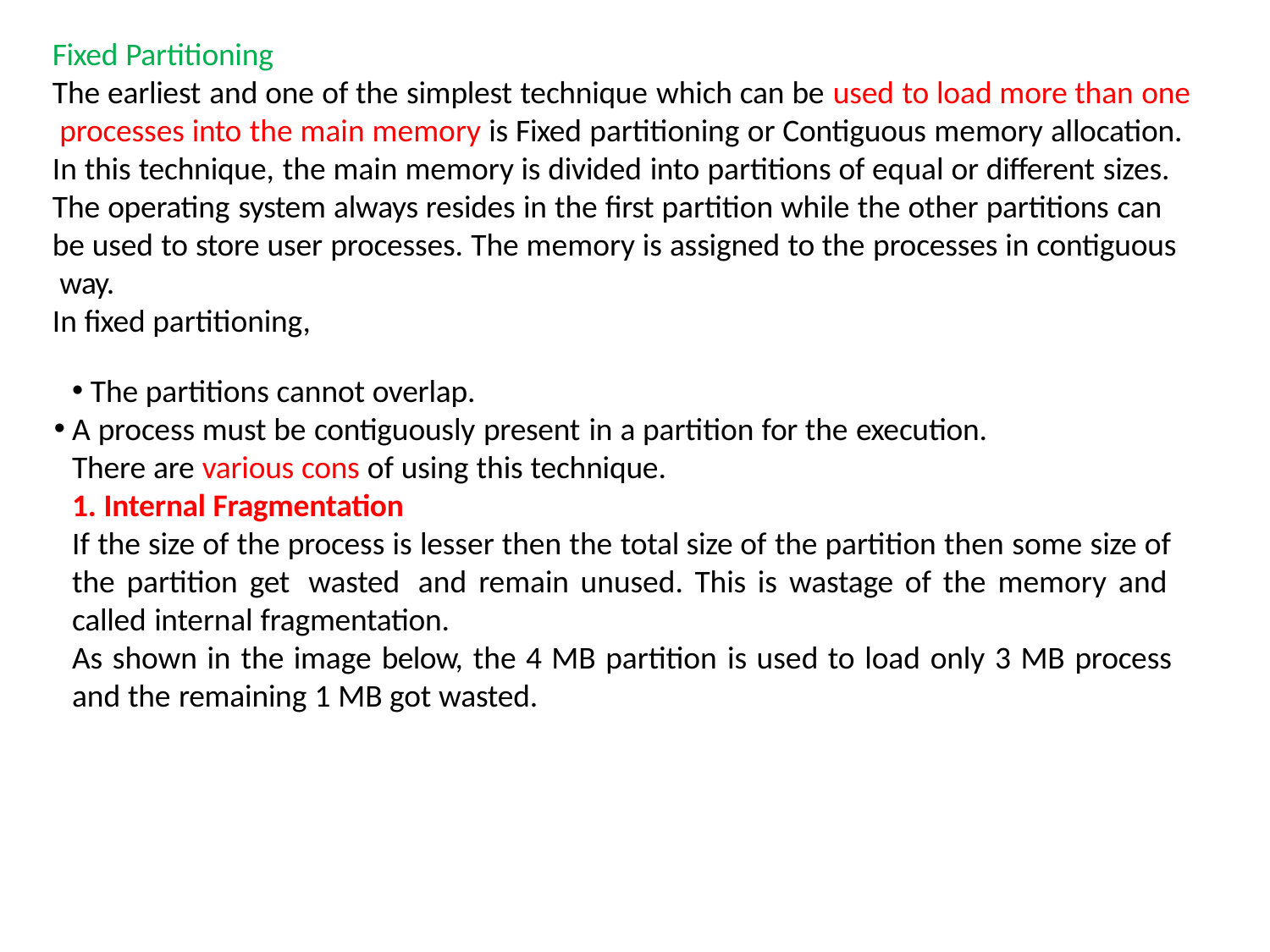

Fixed Partitioning
The earliest and one of the simplest technique which can be used to load more than one  processes into the main memory is Fixed partitioning or Contiguous memory allocation.  In this technique, the main memory is divided into partitions of equal or different sizes.
The operating system always resides in the first partition while the other partitions can  be used to store user processes. The memory is assigned to the processes in contiguous  way.
In fixed partitioning,

The partitions cannot overlap.
A process must be contiguously present in a partition for the execution.  There are various cons of using this technique.
1. Internal Fragmentation
If the size of the process is lesser then the total size of the partition then some size of  the partition get wasted and remain unused. This is wastage of the memory and  called internal fragmentation.
As shown in the image below, the 4 MB partition is used to load only 3 MB process
and the remaining 1 MB got wasted.